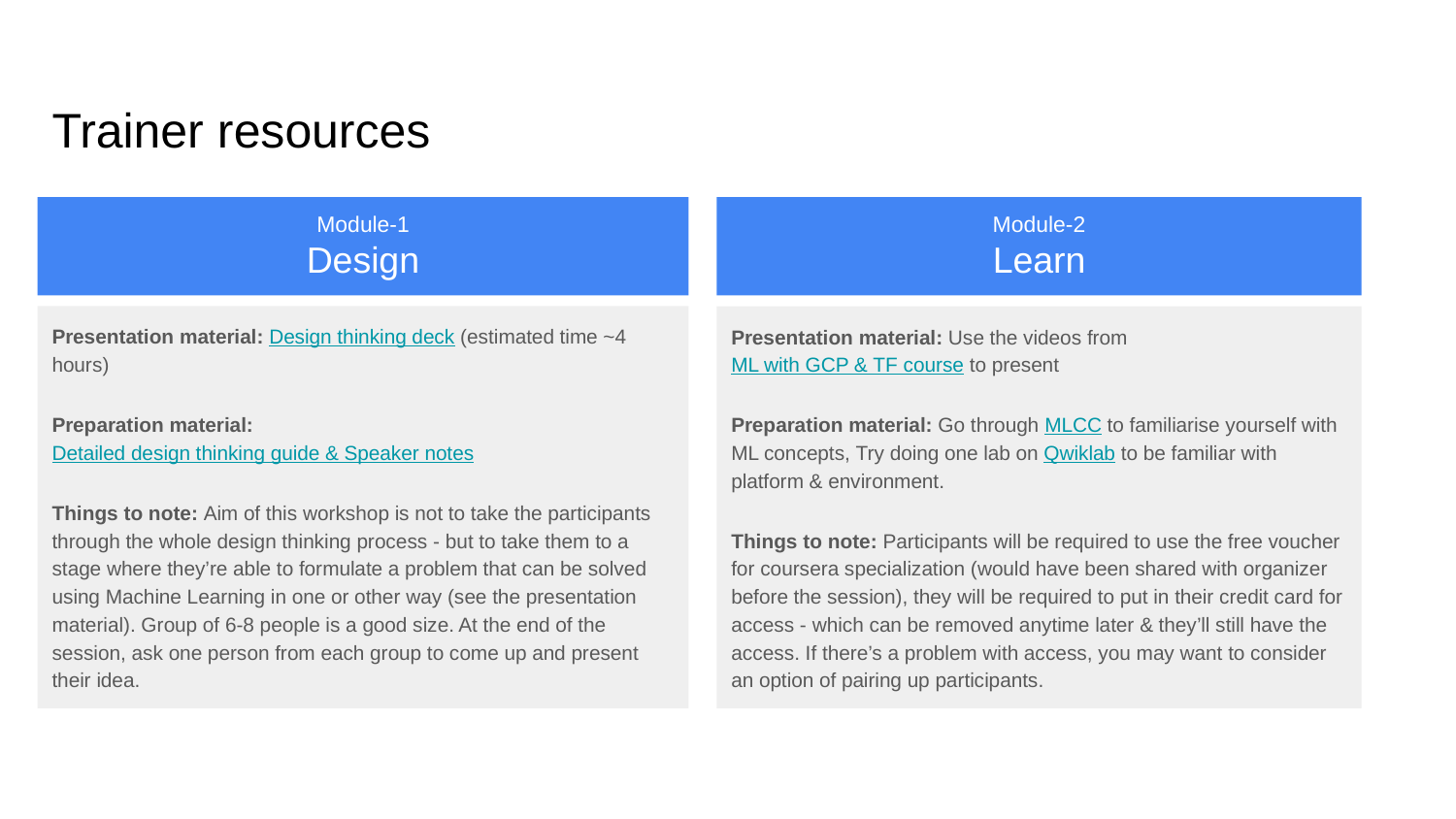

# Trainer resources
Module-2
Learn
Module-1
Design
Presentation material: Design thinking deck (estimated time ~4 hours)
Preparation material: Detailed design thinking guide & Speaker notes
Things to note: Aim of this workshop is not to take the participants through the whole design thinking process - but to take them to a stage where they’re able to formulate a problem that can be solved using Machine Learning in one or other way (see the presentation material). Group of 6-8 people is a good size. At the end of the session, ask one person from each group to come up and present their idea.

Presentation material: Use the videos from ML with GCP & TF course to present
Preparation material: Go through MLCC to familiarise yourself with ML concepts, Try doing one lab on Qwiklab to be familiar with platform & environment.
Things to note: Participants will be required to use the free voucher for coursera specialization (would have been shared with organizer before the session), they will be required to put in their credit card for access - which can be removed anytime later & they’ll still have the access. If there’s a problem with access, you may want to consider an option of pairing up participants.